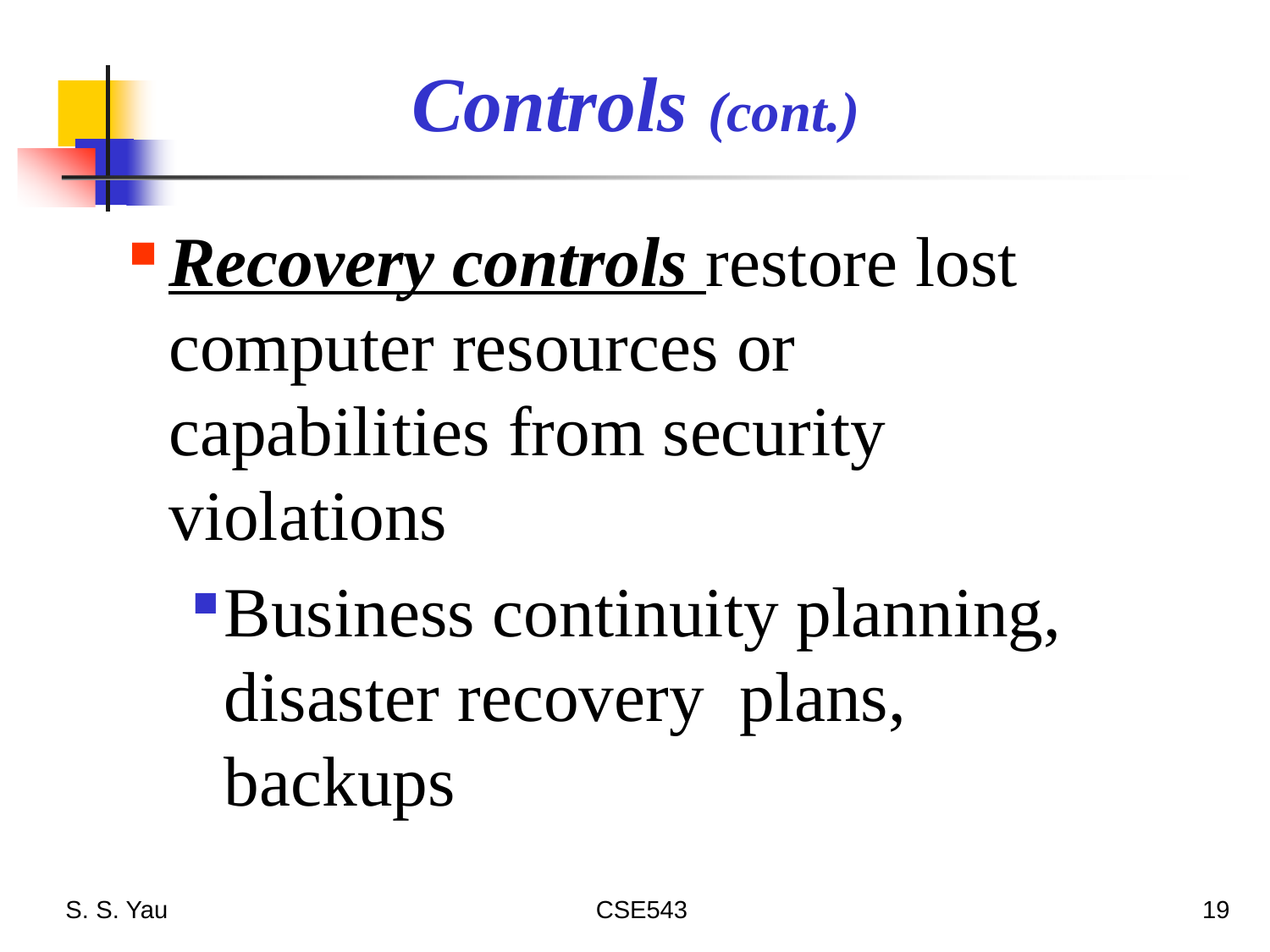

# Controls (cont.)

Recovery controls restore lost computer resources or
capabilities from security violations
Business continuity planning, disaster recovery  plans, backups
S. S. Yau
CSE543
19